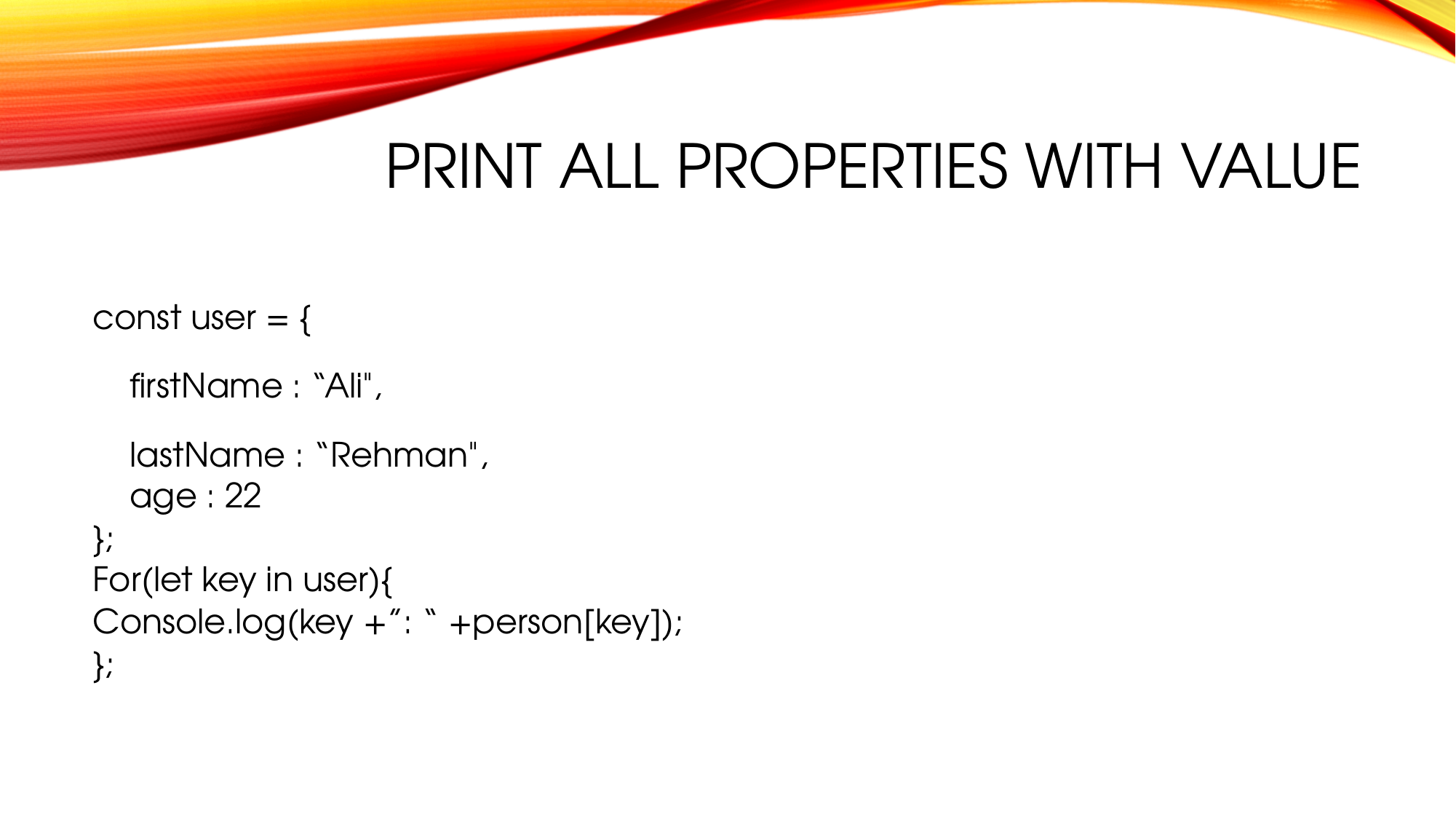

# Print all properties with value
const user = {
    firstName : “Ali",
    lastName : “Rehman",
    age : 22
};
For(let key in user){
Console.log(key +”: “ +person[key]);
};